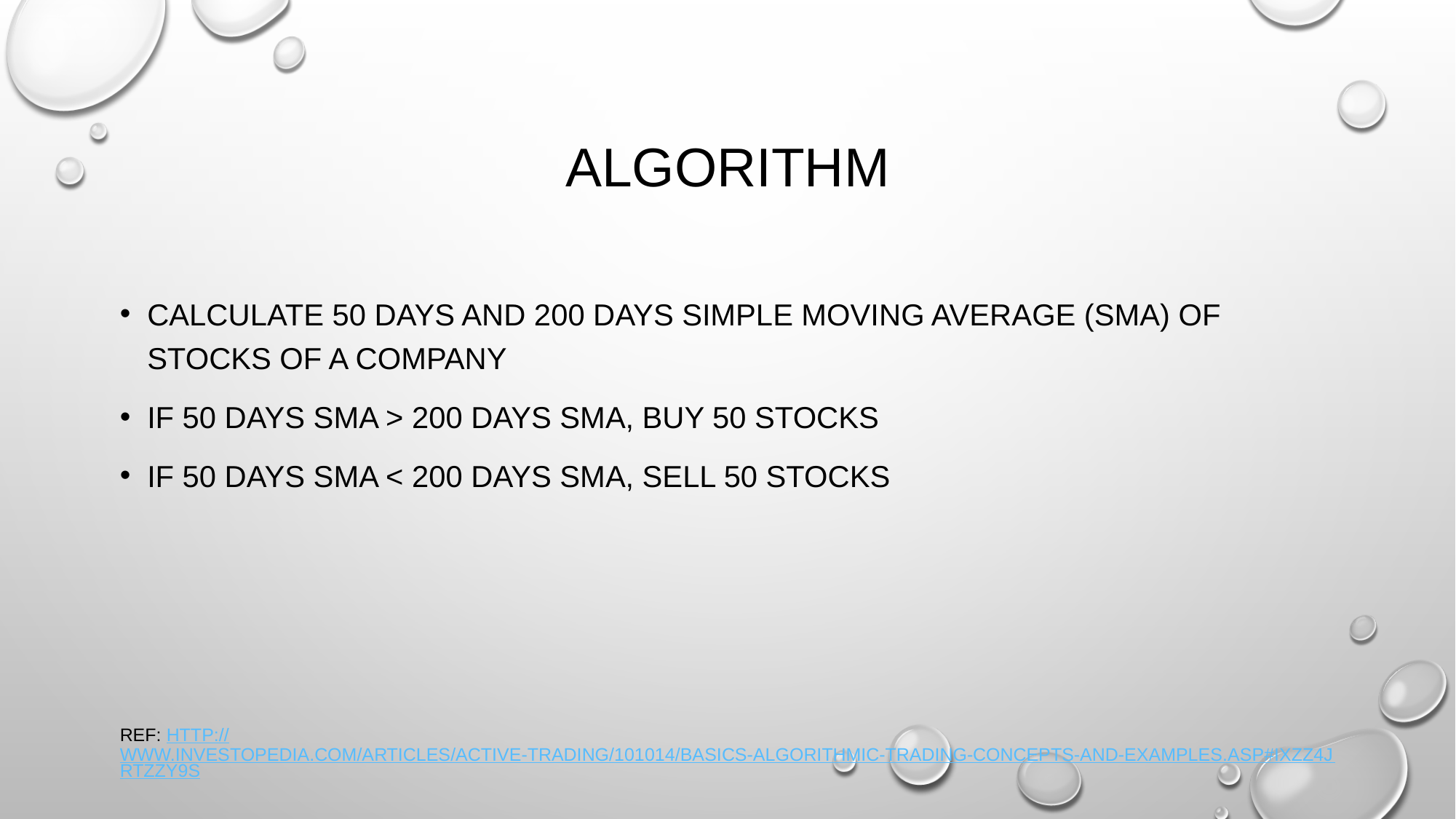

# Algorithm
Calculate 50 days and 200 days simple moving average (SMA) of stocks of a company
If 50 days SMA > 200 days sma, buy 50 stocks
If 50 days sma < 200 days sma, sell 50 stocks
Ref: http://www.investopedia.com/articles/active-trading/101014/basics-algorithmic-trading-concepts-and-examples.asp#ixzz4JRTzZY9s